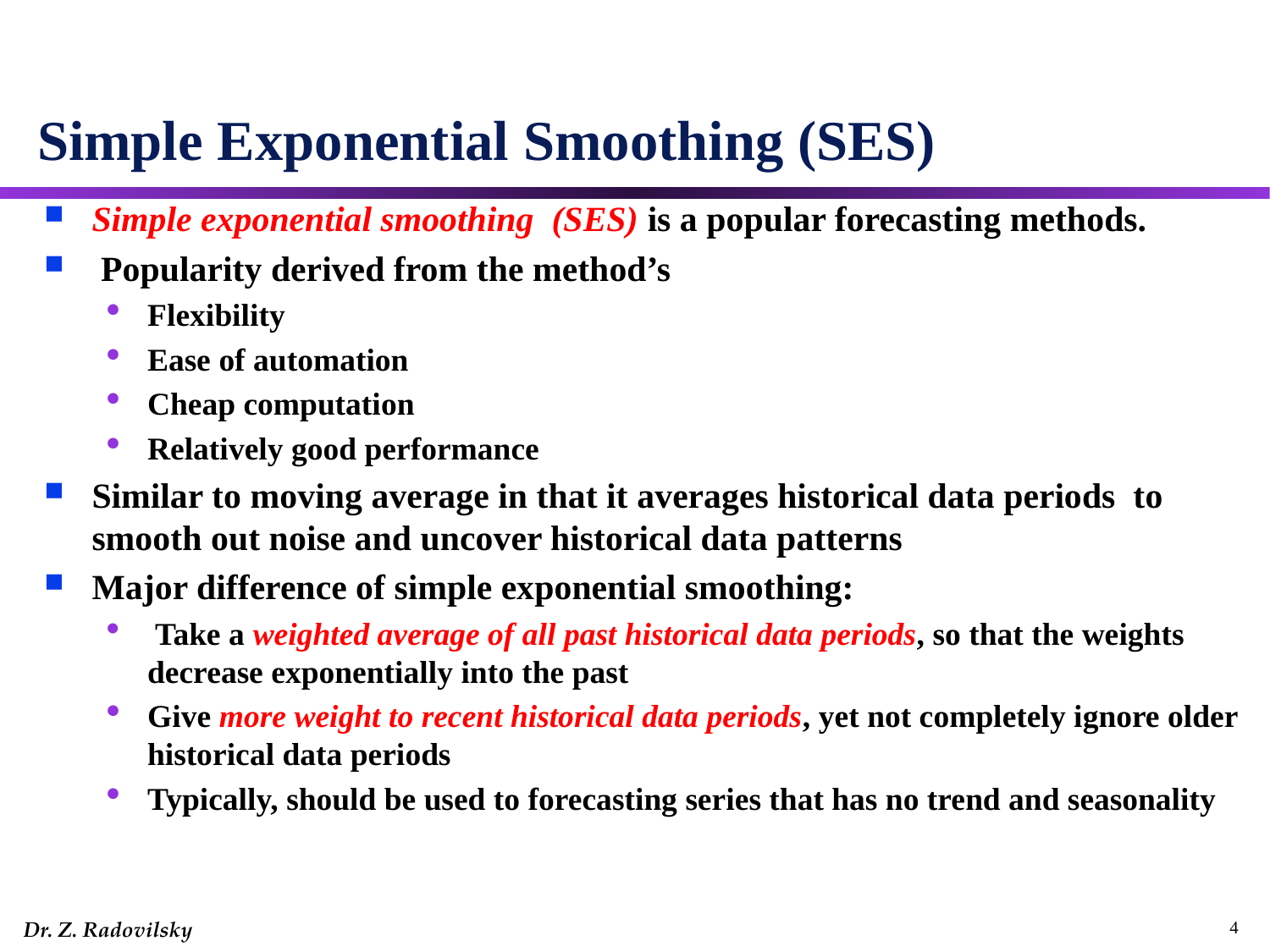

# Simple Exponential Smoothing (SES)
Simple exponential smoothing  (SES) is a popular forecasting methods.
 Popularity derived from the method’s
Flexibility
Ease of automation
Cheap computation
Relatively good performance
Similar to moving average in that it averages historical data periods  to smooth out noise and uncover historical data patterns
Major difference of simple exponential smoothing:
 Take a weighted average of all past historical data periods, so that the weights decrease exponentially into the past
Give more weight to recent historical data periods, yet not completely ignore older historical data periods
Typically, should be used to forecasting series that has no trend and seasonality